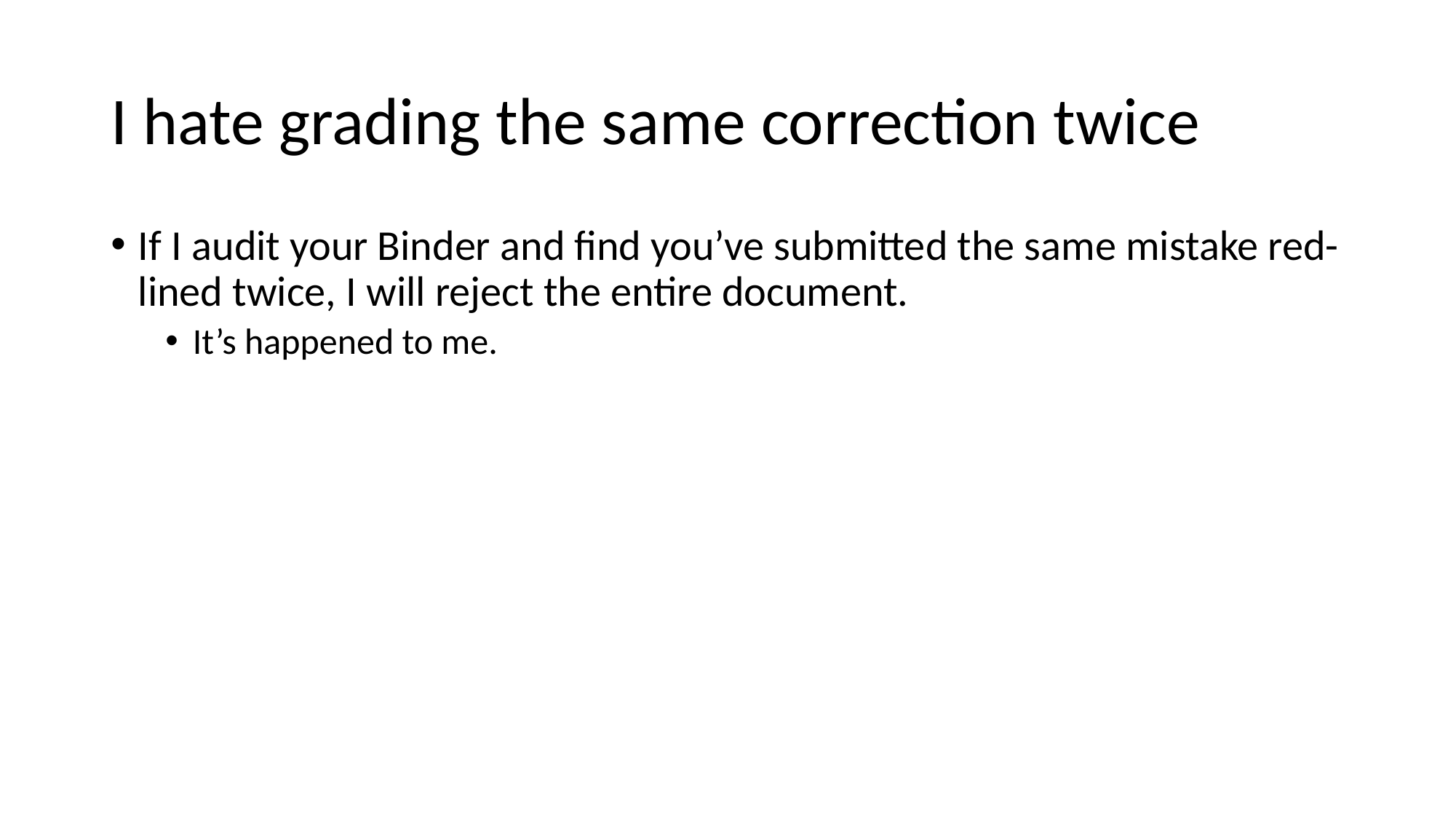

# I hate grading the same correction twice
If I audit your Binder and find you’ve submitted the same mistake red-lined twice, I will reject the entire document.
It’s happened to me.